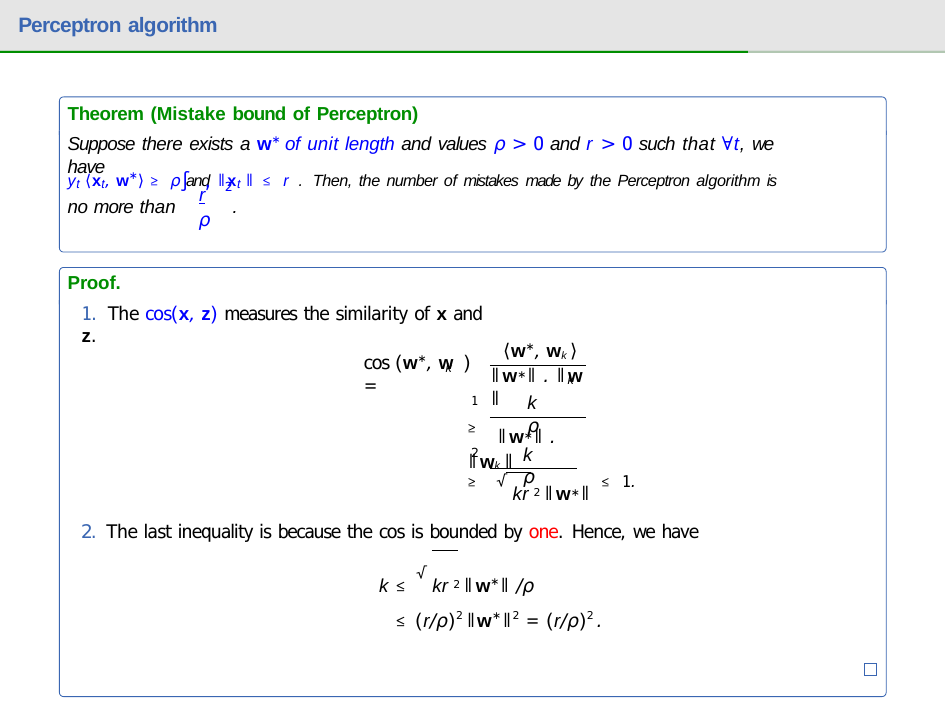

# Perceptron algorithm

Theorem (Mistake bound of Perceptron)
Suppose there exists a w∗ of unit length and values ρ > 0 and r > 0 such that ∀t, we have

yt ⟨xt, w∗⟩ ≥ ρ and ǁxt ǁ ≤ r . Then, the number of mistakes made by the Perceptron algorithm is
∫ ,
2
r
no more than
.
ρ
Proof.
1.  The cos(x, z) measures the similarity of x and z.

⟨w∗, wk ⟩
cos (w∗, w  ) =
k
ǁw∗ǁ . ǁw  ǁ

k
kρ
1
≥  ǁw∗ǁ . ǁwk ǁ

kρ
2

≥  √kr 2 ǁw∗ǁ  ≤ 1.
2. The last inequality is because the cos is bounded by one. Hence, we have

k ≤ √kr 2 ǁw∗ǁ /ρ
≤ (r/ρ)2 ǁw∗ǁ2 = (r/ρ)2 .